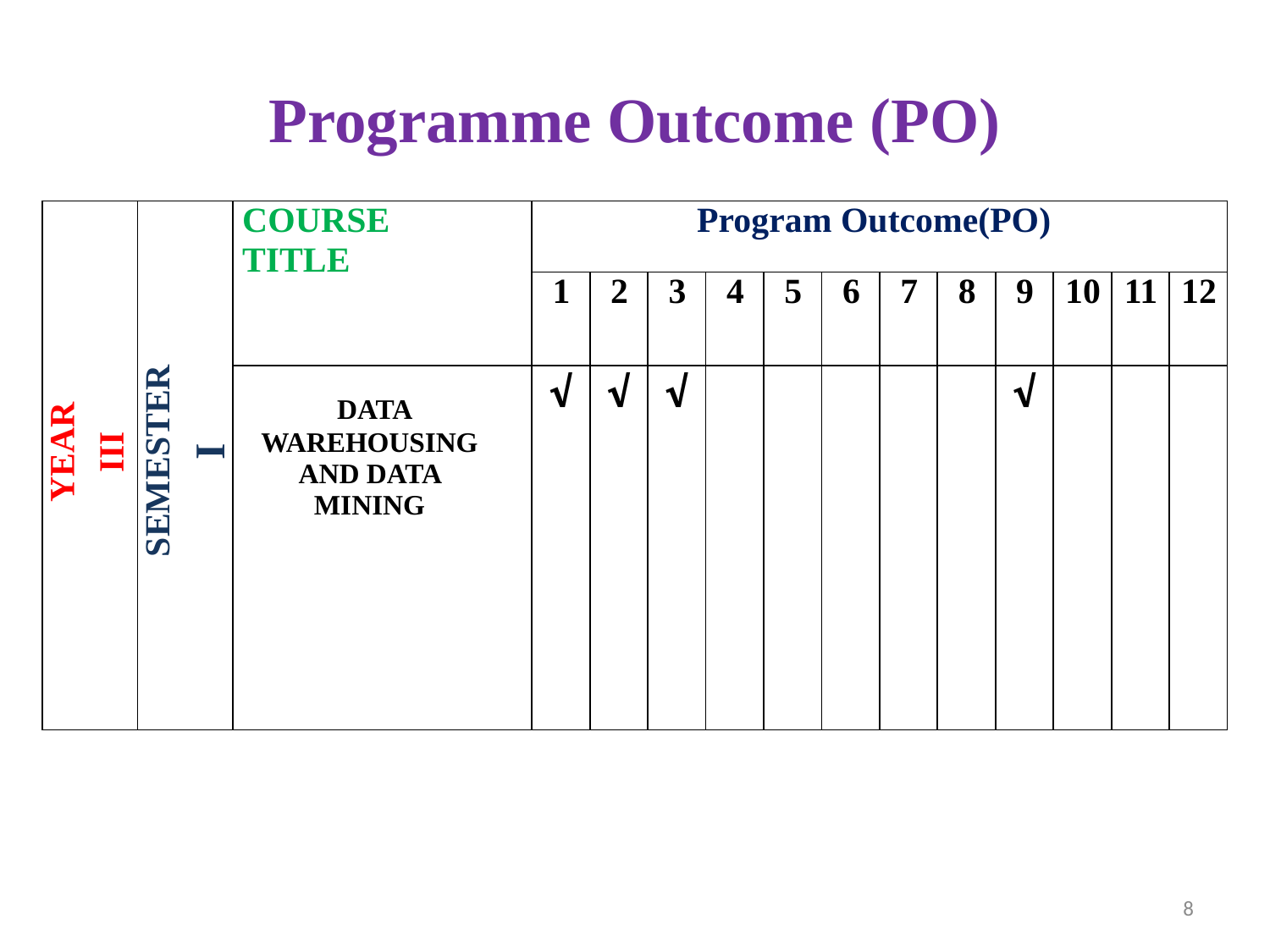

# Programme Outcome (PO)
| YEAR III | SEMESTER I | COURSE TITLE | Program Outcome(PO) |  |  |  |  |  |  |  |  |  |  |  |
| --- | --- | --- | --- | --- | --- | --- | --- | --- | --- | --- | --- | --- | --- | --- |
|  |  |  | 1 | 2 | 3 | 4 | 5 | 6 | 7 | 8 | 9 | 10 | 11 | 12 |
|  |  | DATA WAREHOUSING AND DATA MINING | √ | √ | √ |  |  |  |  |  | √ |  |  |  |
8